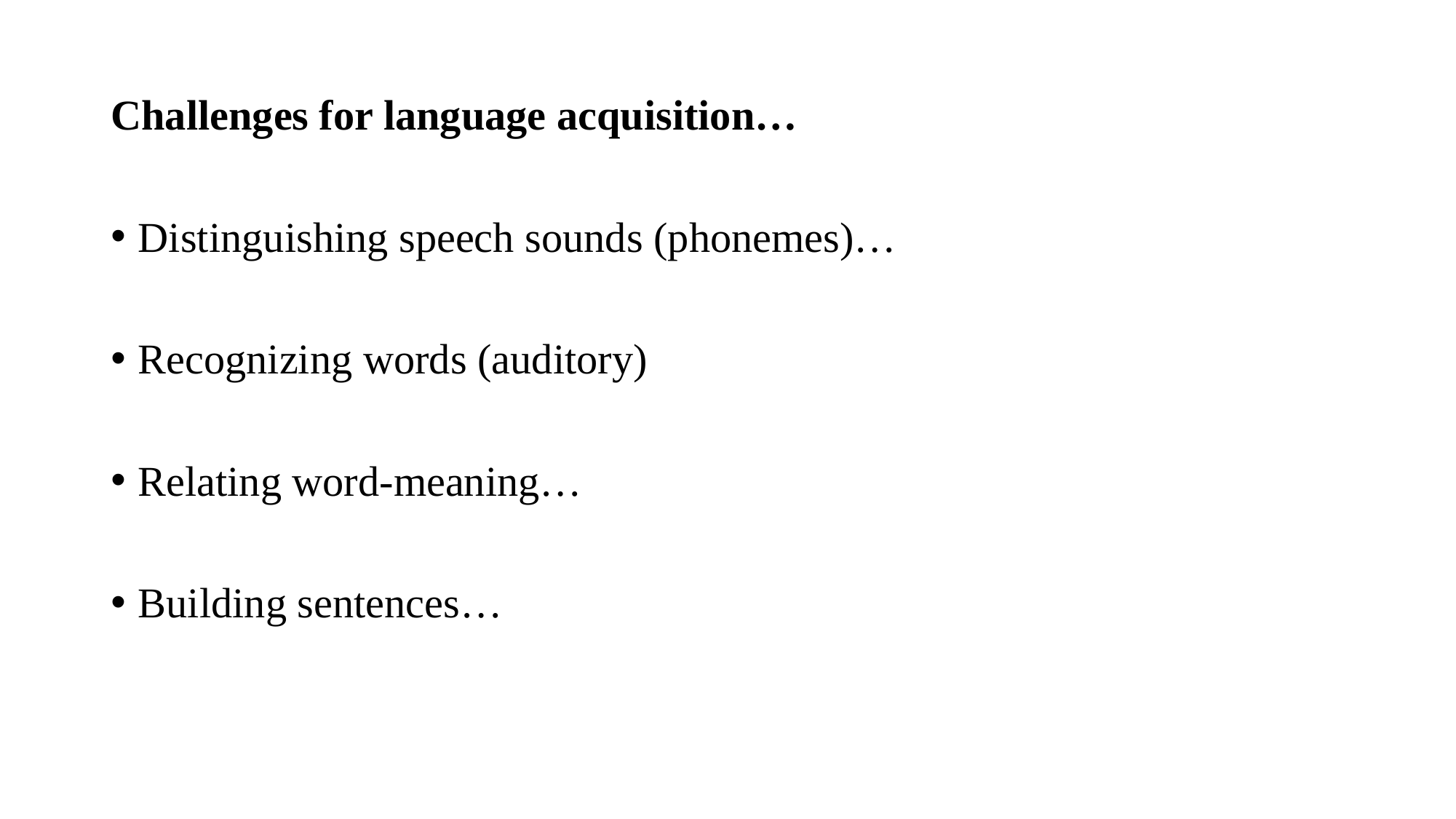

Challenges for language acquisition…

Distinguishing speech sounds (phonemes)…

Recognizing words (auditory)

Relating word-meaning…

Building sentences…